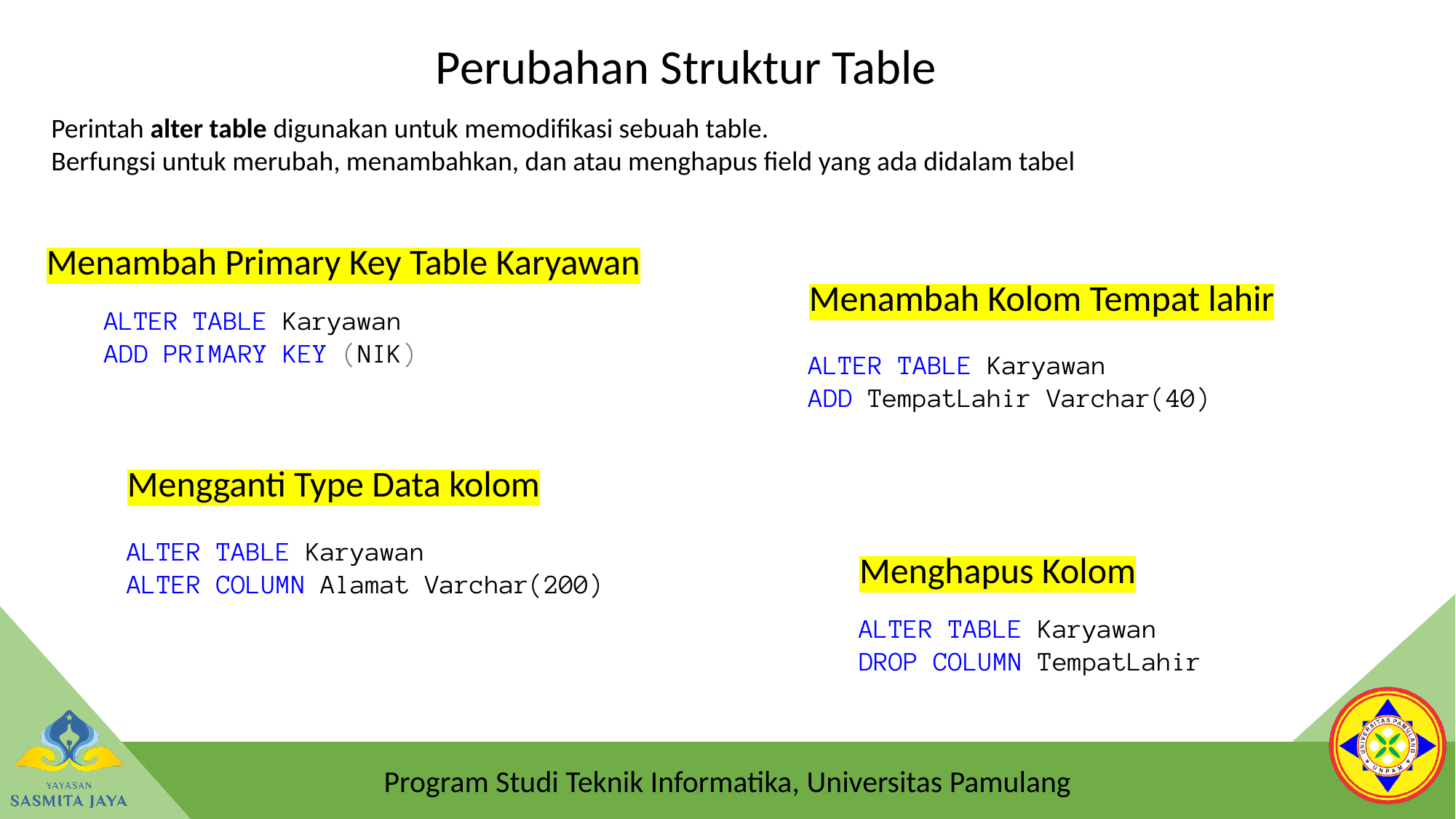

# Perubahan Struktur Table
Perintah alter table digunakan untuk memodifikasi sebuah table.
Berfungsi untuk merubah, menambahkan, dan atau menghapus field yang ada didalam tabel
Menambah Primary Key Table Karyawan
Menambah Kolom Tempat lahir
ALTER TABLE Karyawan
ADD PRIMARY KEY (NIK)
ALTER TABLE Karyawan
ADD TempatLahir Varchar(40)
Mengganti Type Data kolom
Menghapus Kolom
ALTER TABLE Karyawan
ALTER COLUMN Alamat Varchar(200)
ALTER TABLE Karyawan
DROP COLUMN TempatLahir